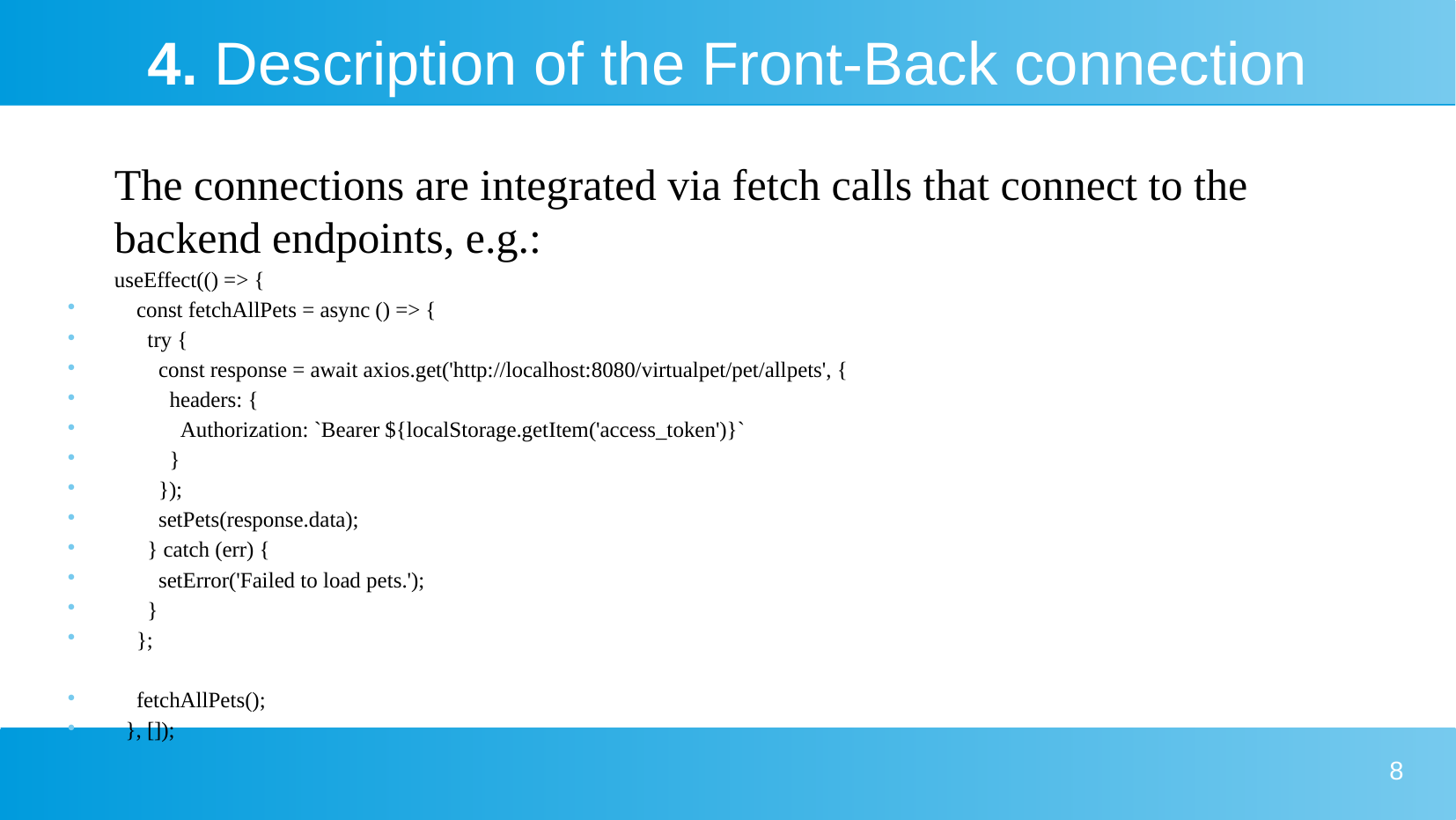

# 4. Description of the Front-Back connection
The connections are integrated via fetch calls that connect to the backend endpoints, e.g.:
useEffect(() => {
    const fetchAllPets = async () => {
      try {
        const response = await axios.get('http://localhost:8080/virtualpet/pet/allpets', {
          headers: {
            Authorization: `Bearer ${localStorage.getItem('access_token')}`
          }
        });
        setPets(response.data);
      } catch (err) {
        setError('Failed to load pets.');
      }
    };

    fetchAllPets();
  }, []);
8